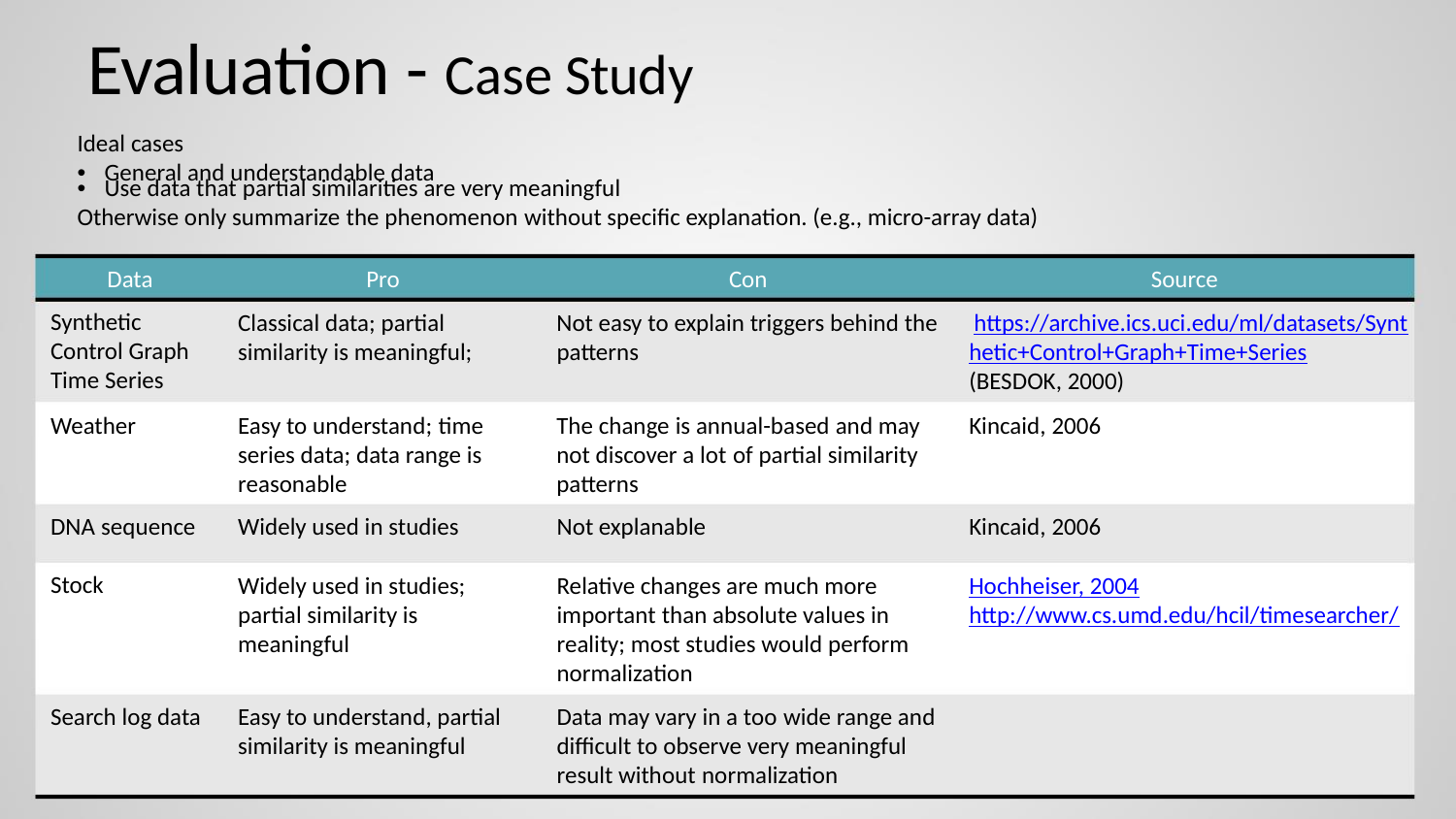

Evaluation - Case Study
Ideal cases
• General and understandable data
• Use data that partial similarities are very meaningful
Otherwise only summarize the phenomenon without specific explanation. (e.g., micro-array data)
Data
Synthetic
Control Graph
Time Series
Pro
Con
Source
Classical data; partial
similarity is meaningful;
Not easy to explain triggers behind the https://archive.ics.uci.edu/ml/datasets/Synt
patterns
hetic+Control+Graph+Time+Series
(BESDOK, 2000)
Weather
Easy to understand; time
series data; data range is
reasonable
The change is annual-based and may
not discover a lot of partial similarity
patterns
Kincaid, 2006
DNA sequence
Stock
Widely used in studies
Not explanable
Kincaid, 2006
Widely used in studies;
partial similarity is
meaningful
Relative changes are much more
important than absolute values in
reality; most studies would perform
normalization
Hochheiser, 2004
http://www.cs.umd.edu/hcil/timesearcher/
Search log data
Easy to understand, partial
similarity is meaningful
Data may vary in a too wide range and
difficult to observe very meaningful
result without normalization